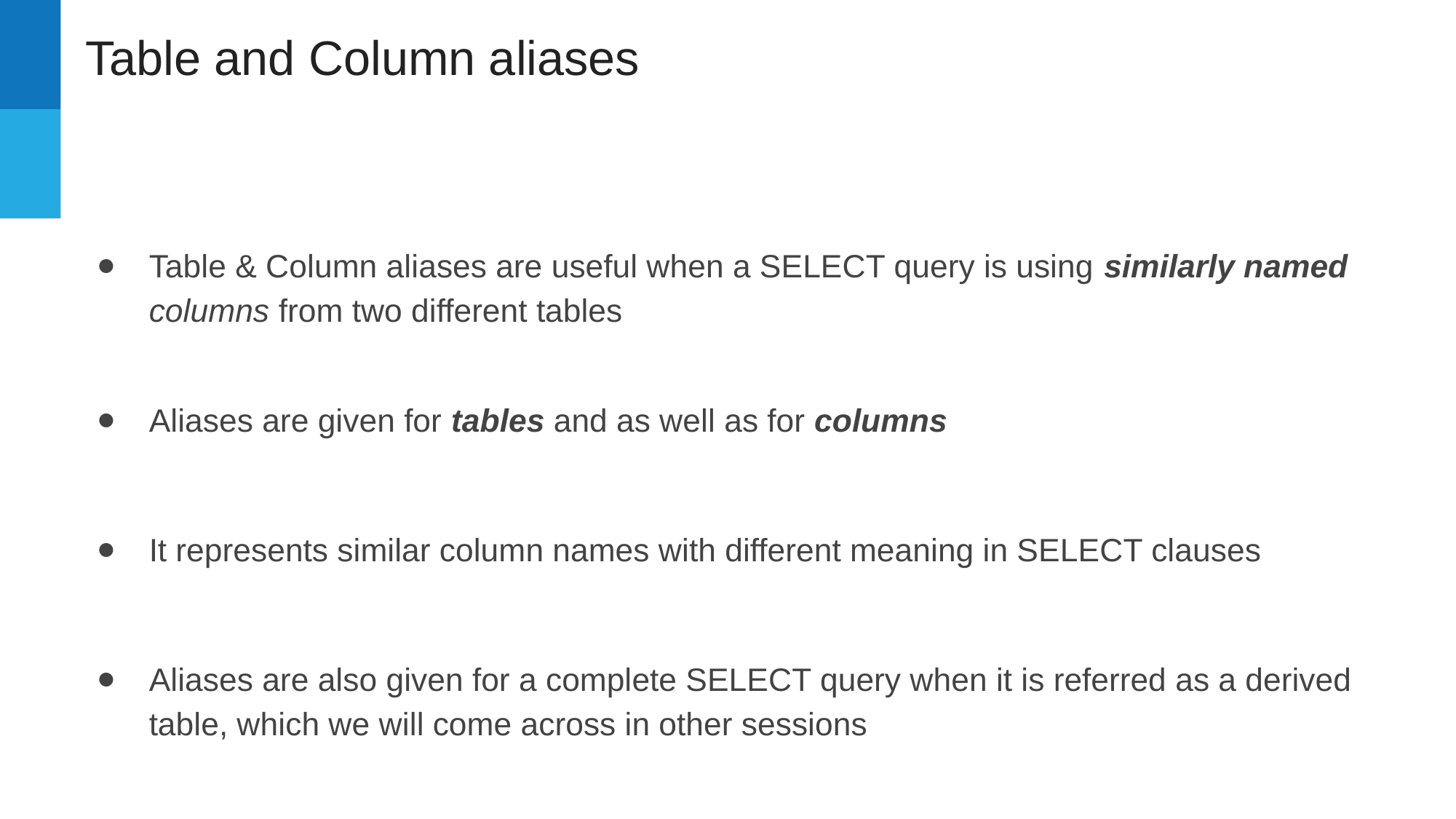

Table and Column aliases

Table & Column aliases are useful when a SELECT query is using similarly named columns from two different tables

Aliases are given for tables and as well as for columns

It represents similar column names with different meaning in SELECT clauses

Aliases are also given for a complete SELECT query when it is referred as a derived table, which we will come across in other sessions